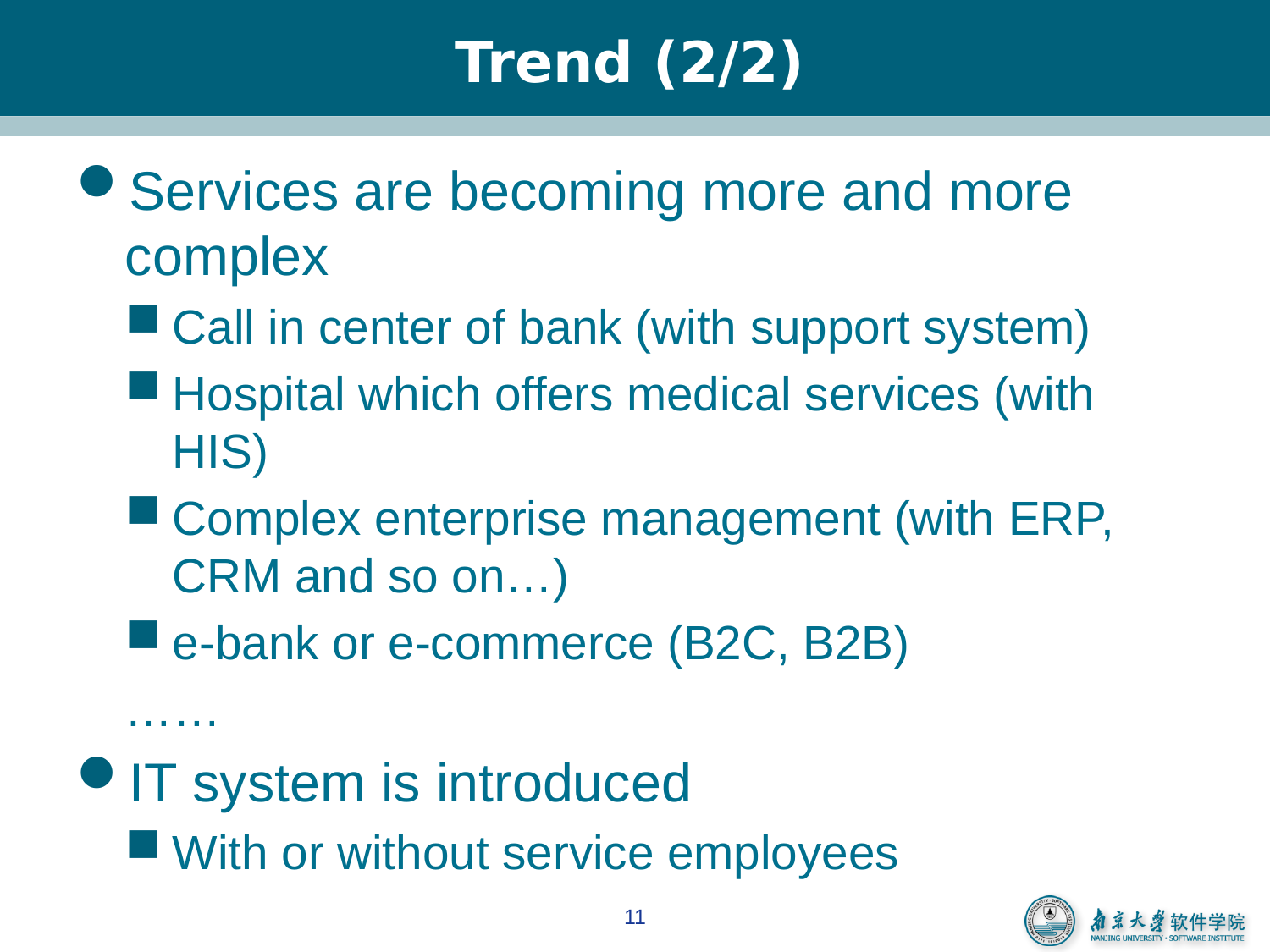

# Trend (2/2)
Services are becoming more and more complex
Call in center of bank (with support system)
Hospital which offers medical services (with HIS)
Complex enterprise management (with ERP, CRM and so on…)
e-bank or e-commerce (B2C, B2B)
……
IT system is introduced
With or without service employees
11